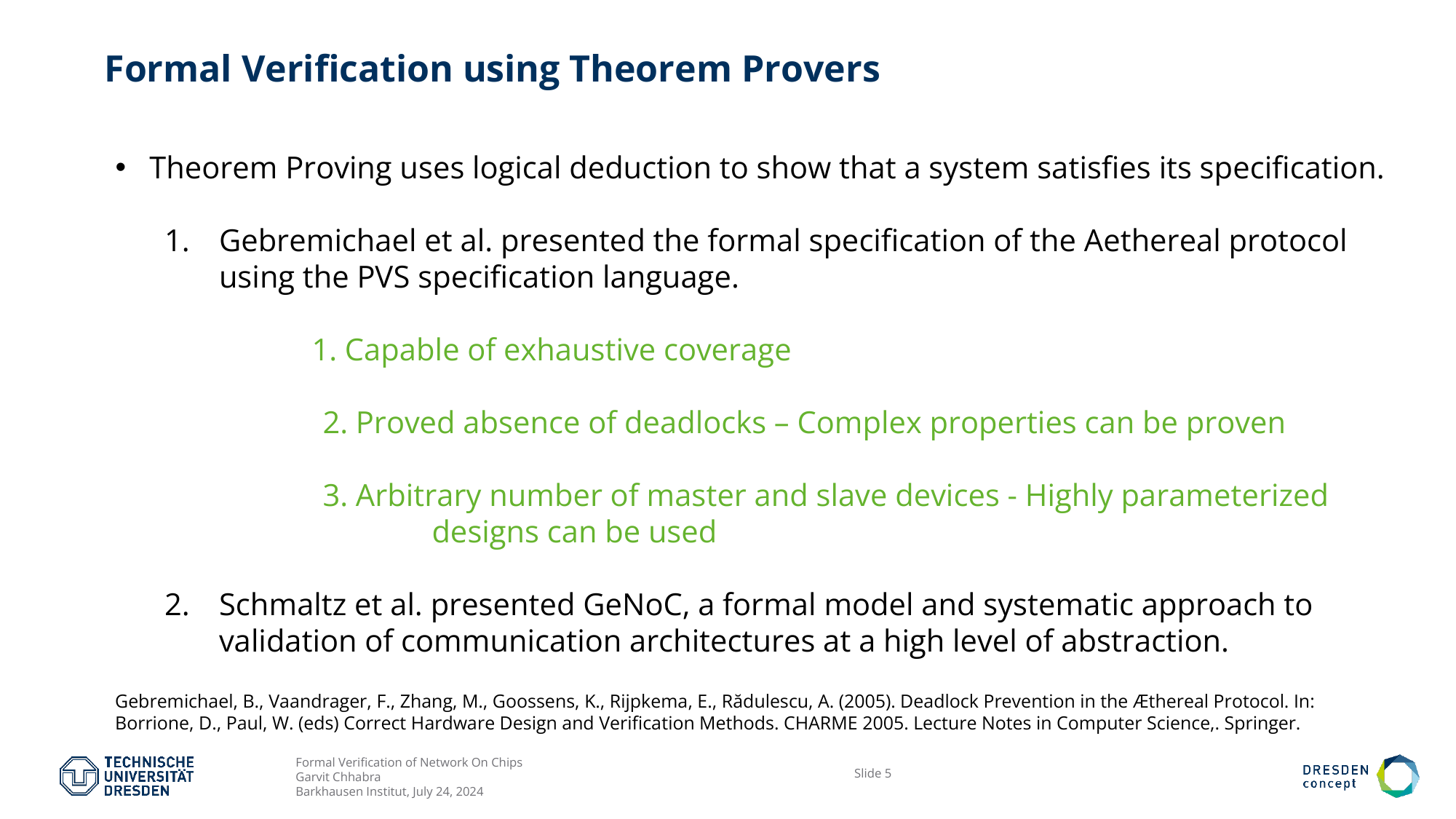

# Formal Verification using Theorem Provers

Theorem Proving uses logical deduction to show that a system satisfies its specification.

Gebremichael et al. presented the formal specification of the Aethereal protocol using the PVS specification language.

1. Capable of exhaustive coverage

	2. Proved absence of deadlocks – Complex properties can be proven

	3. Arbitrary number of master and slave devices - Highly parameterized 		designs can be used

Schmaltz et al. presented GeNoC, a formal model and systematic approach to validation of communication architectures at a high level of abstraction.

Gebremichael, B., Vaandrager, F., Zhang, M., Goossens, K., Rijpkema, E., Rădulescu, A. (2005). Deadlock Prevention in the Æthereal Protocol. In: Borrione, D., Paul, W. (eds) Correct Hardware Design and Verification Methods. CHARME 2005. Lecture Notes in Computer Science,. Springer.